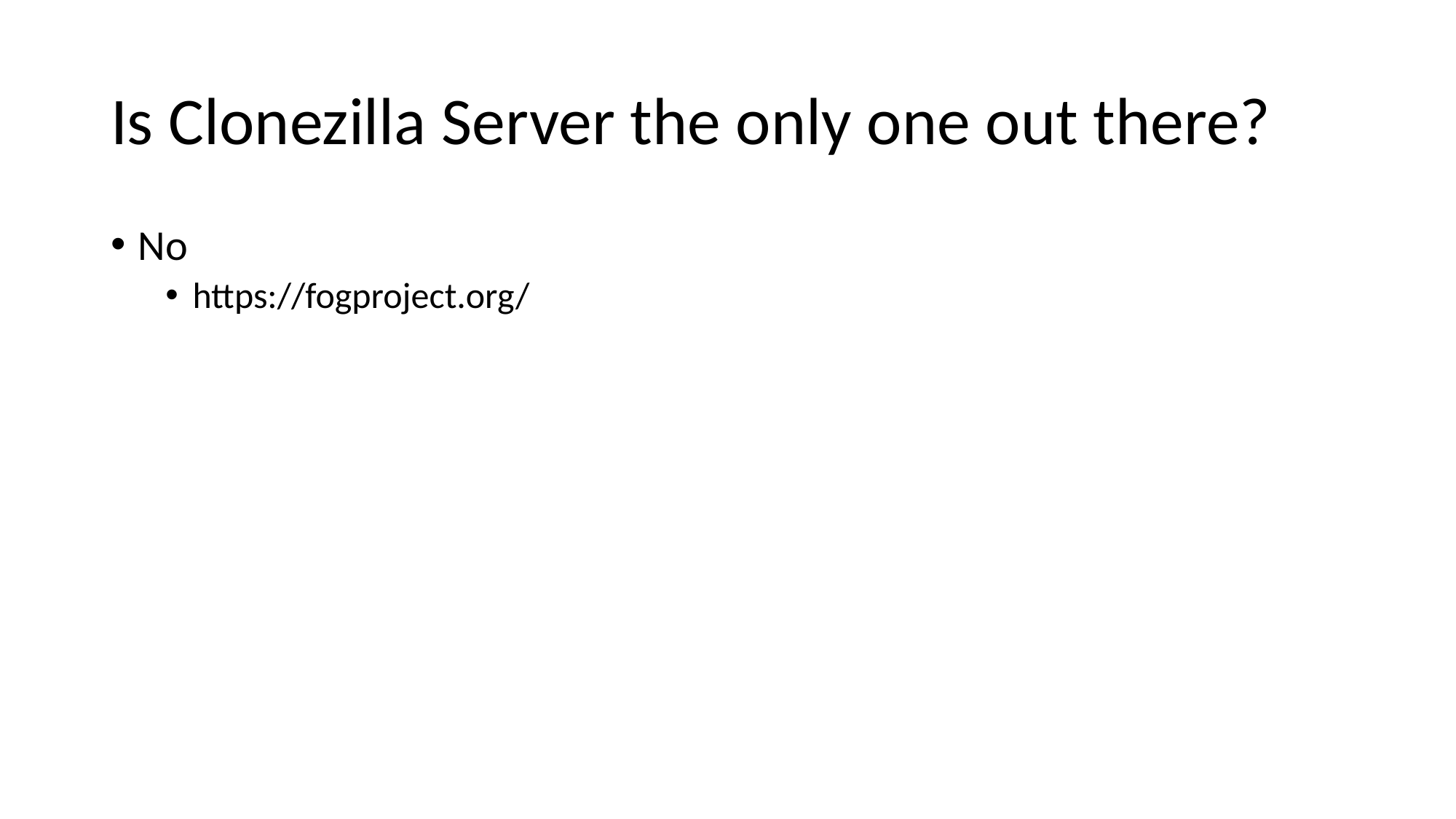

Is Clonezilla Server the only one out there?
No
https://fogproject.org/